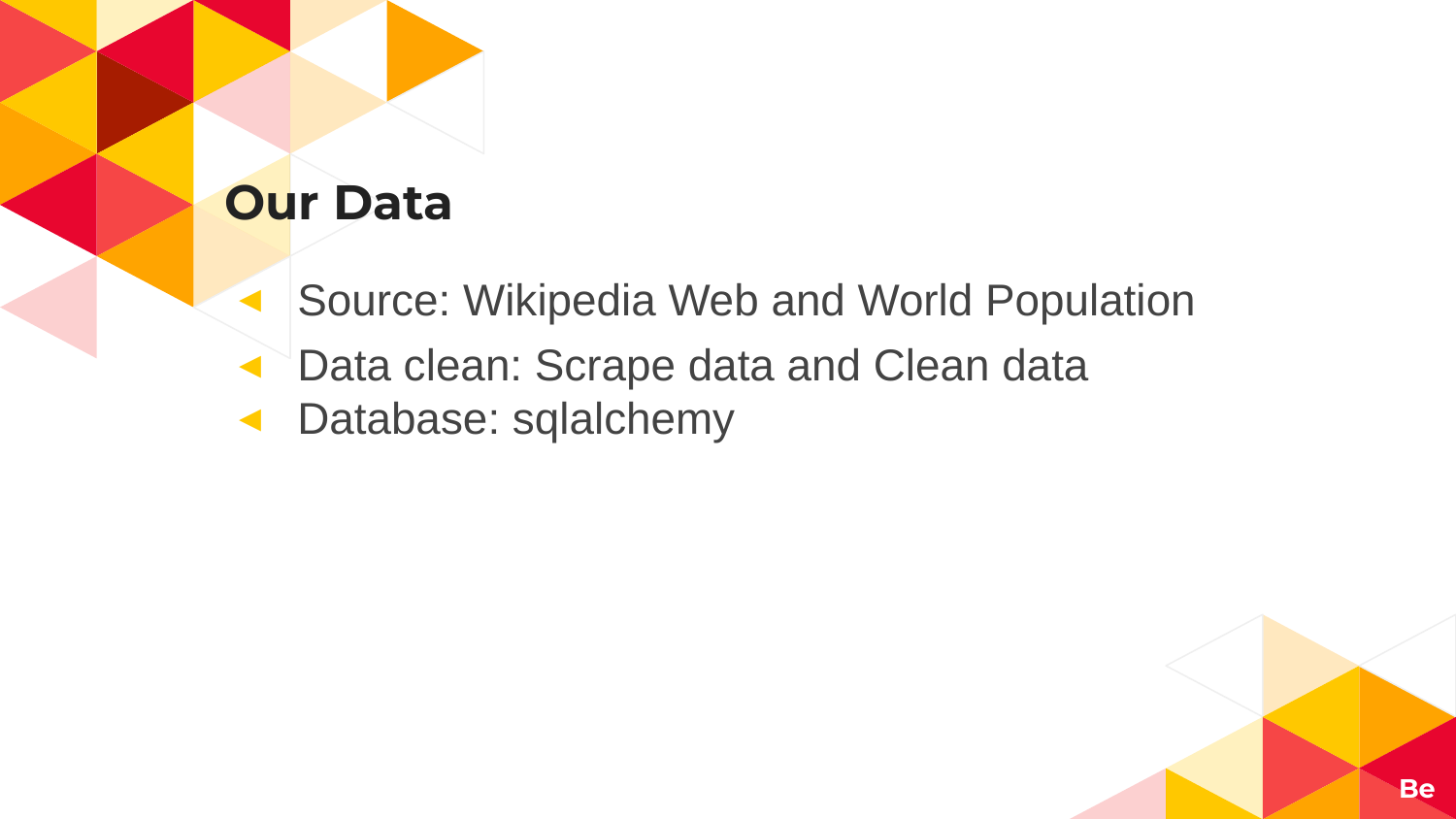

# Our Data
Source: Wikipedia Web and World Population
Data clean: Scrape data and Clean data
Database: sqlalchemy

Be